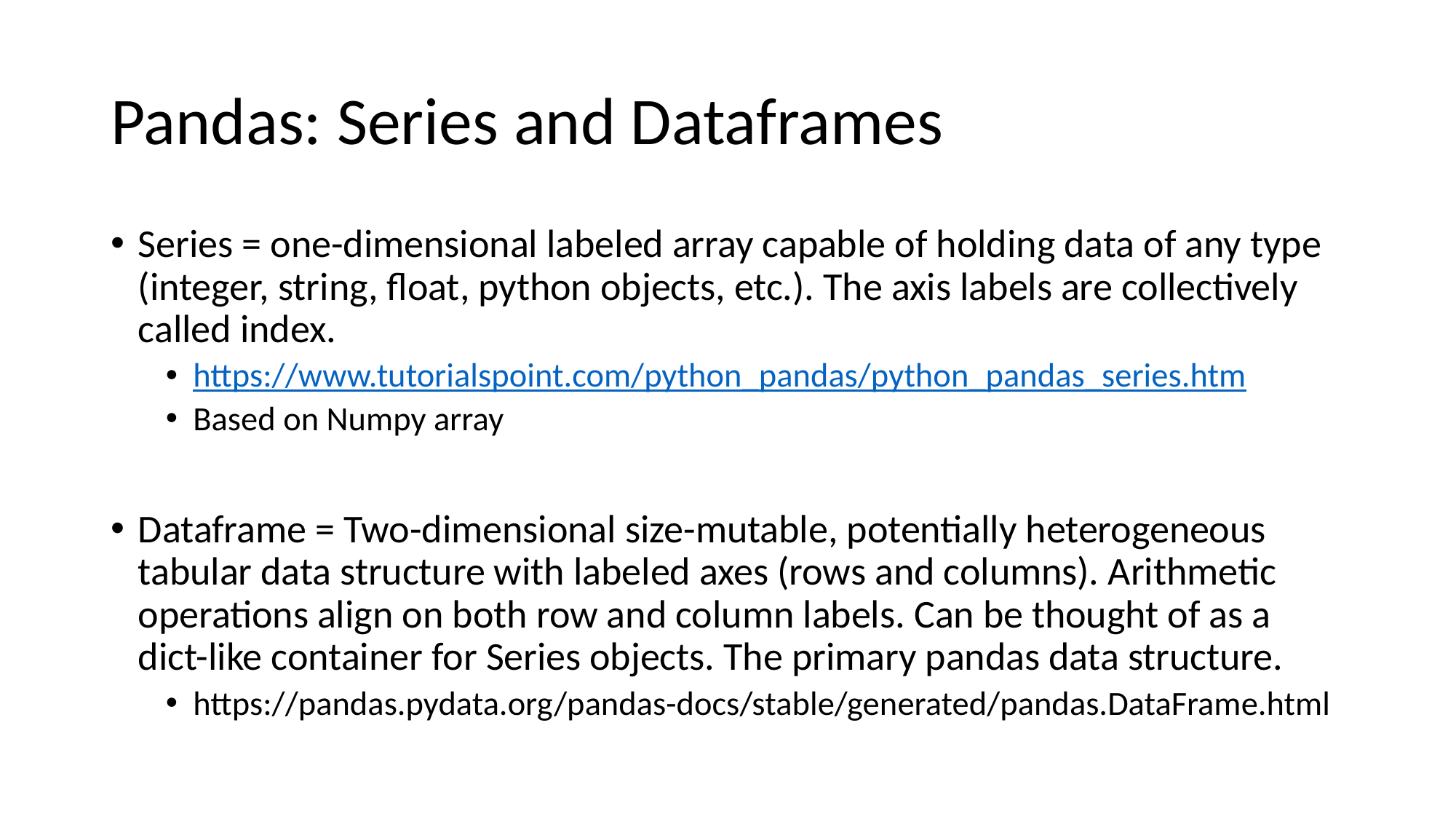

# Pandas: Series and Dataframes
Series = one-dimensional labeled array capable of holding data of any type (integer, string, float, python objects, etc.). The axis labels are collectively called index.
https://www.tutorialspoint.com/python_pandas/python_pandas_series.htm
Based on Numpy array

Dataframe = Two-dimensional size-mutable, potentially heterogeneous tabular data structure with labeled axes (rows and columns). Arithmetic operations align on both row and column labels. Can be thought of as a dict-like container for Series objects. The primary pandas data structure.
https://pandas.pydata.org/pandas-docs/stable/generated/pandas.DataFrame.html